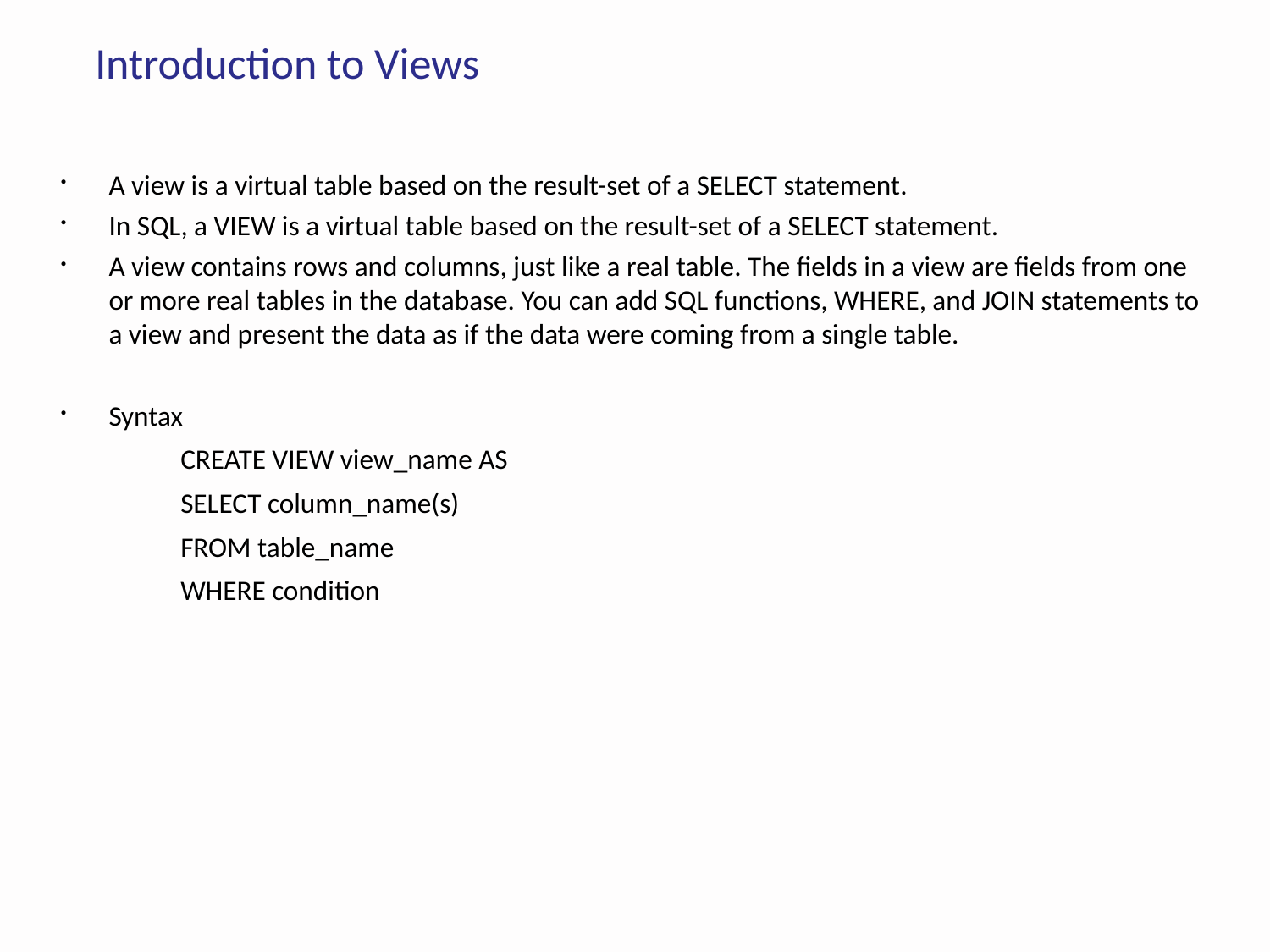

# Introduction to Views
A view is a virtual table based on the result-set of a SELECT statement.
In SQL, a VIEW is a virtual table based on the result-set of a SELECT statement.
A view contains rows and columns, just like a real table. The fields in a view are fields from one or more real tables in the database. You can add SQL functions, WHERE, and JOIN statements to a view and present the data as if the data were coming from a single table.

Syntax
CREATE VIEW view_name AS
SELECT column_name(s)
FROM table_name
WHERE condition